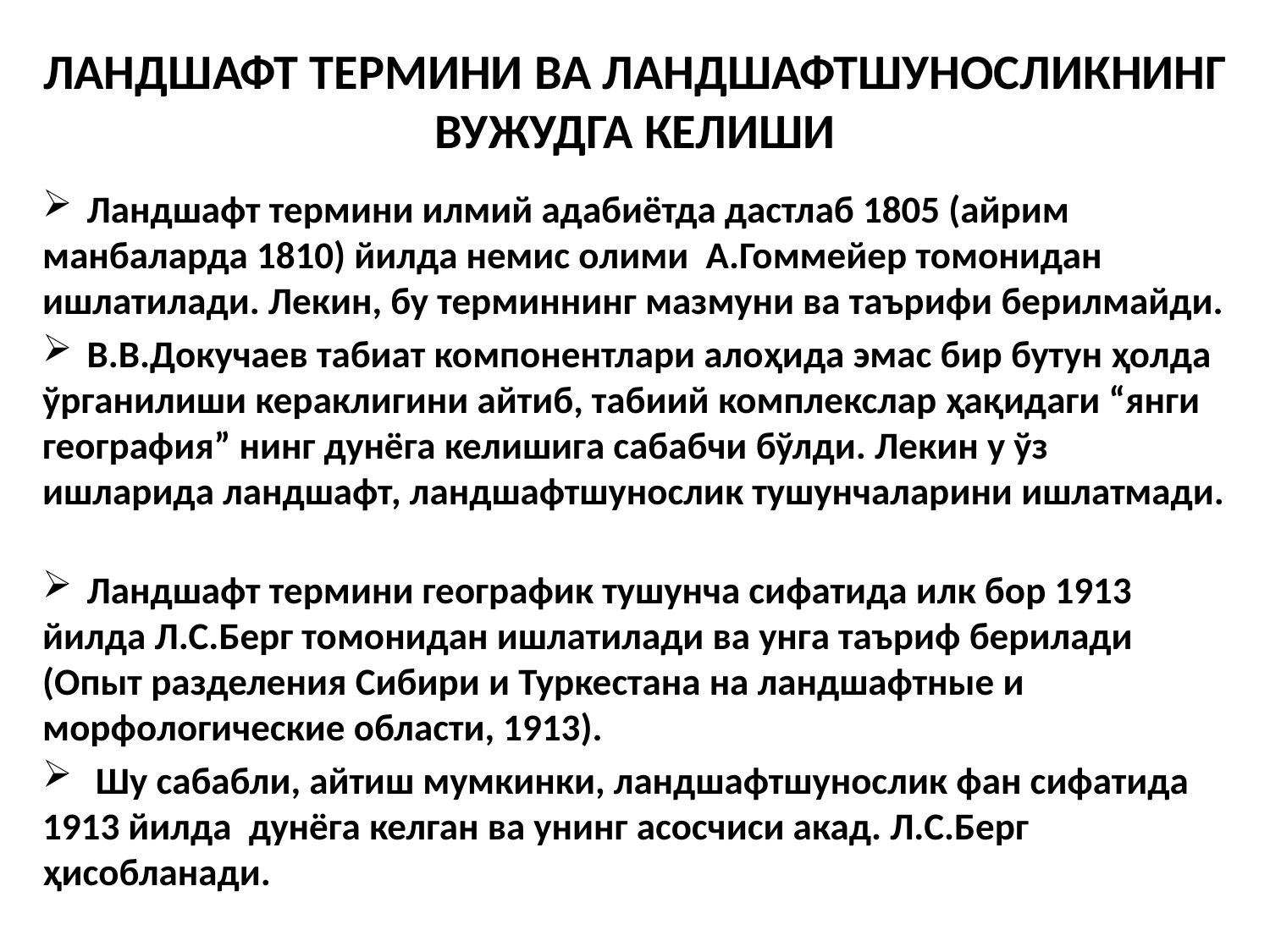

# ЛАНДШАФТ ТЕРМИНИ ВА ЛАНДШАФТШУНОСЛИКНИНГ ВУЖУДГА КЕЛИШИ
  Ландшафт термини илмий адабиётда дастлаб 1805 (айрим манбаларда 1810) йилда немис олими  А.Гоммейер томонидан ишлатилади. Лекин, бу терминнинг мазмуни ва таърифи берилмайди.
  В.В.Докучаев табиат компонентлари алоҳида эмас бир бутун ҳолда ўрганилиши кераклигини айтиб, табиий комплекслар ҳақидаги “янги география” нинг дунёга келишига сабабчи бўлди. Лекин у ўз ишларида ландшафт, ландшафтшунослик тушунчаларини ишлатмади.
  Ландшафт термини географик тушунча сифатида илк бор 1913 йилда Л.С.Берг томонидан ишлатилади ва унга таъриф берилади (Опыт разделения Сибири и Туркестана на ландшафтные и морфологические области, 1913).
   Шу сабабли, айтиш мумкинки, ландшафтшунослик фан сифатида 1913 йилда  дунёга келган ва унинг асосчиси акад. Л.С.Берг ҳисобланади.